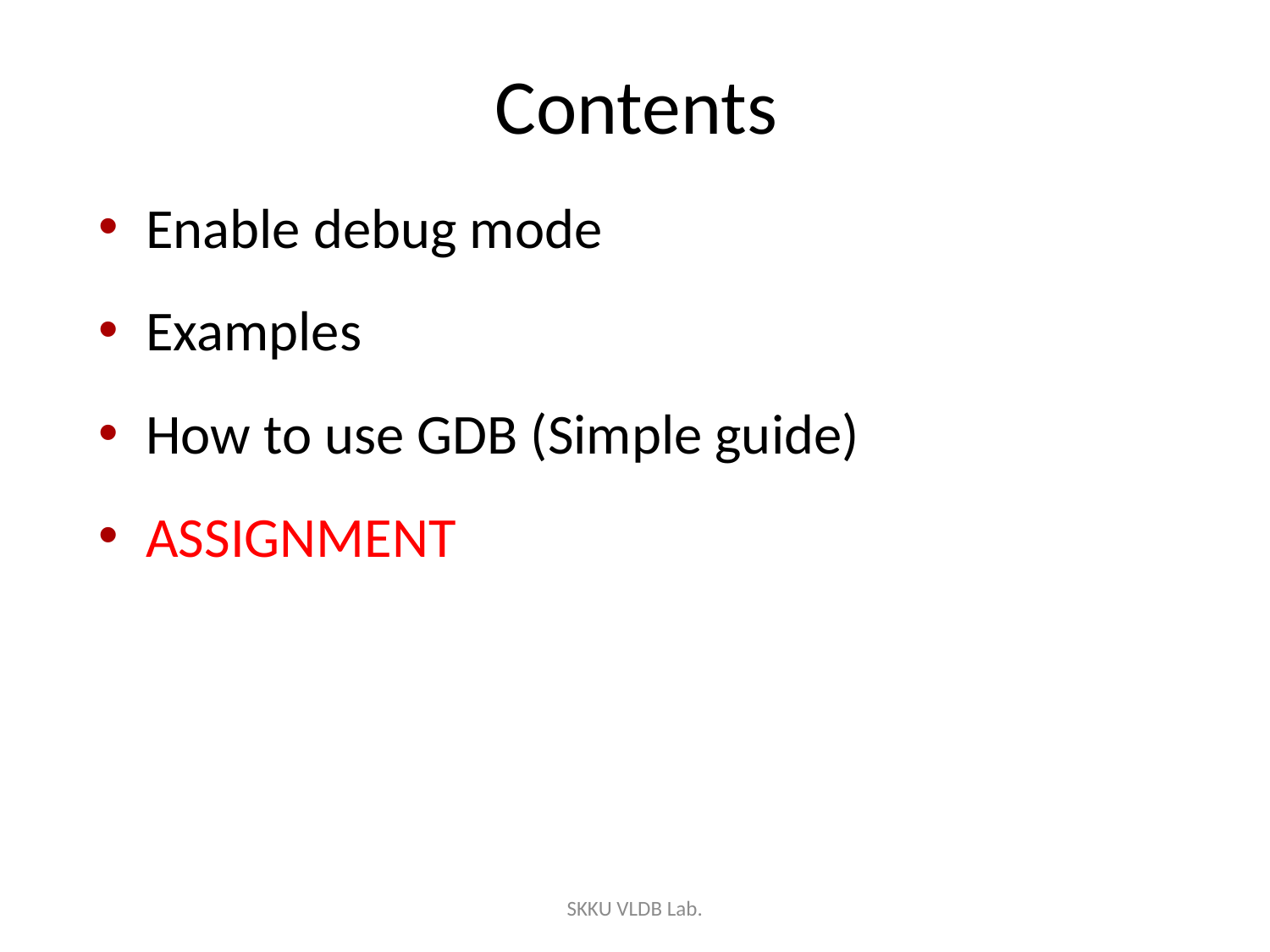

# Contents
Enable debug mode
Examples
How to use GDB (Simple guide)
ASSIGNMENT
SKKU VLDB Lab.